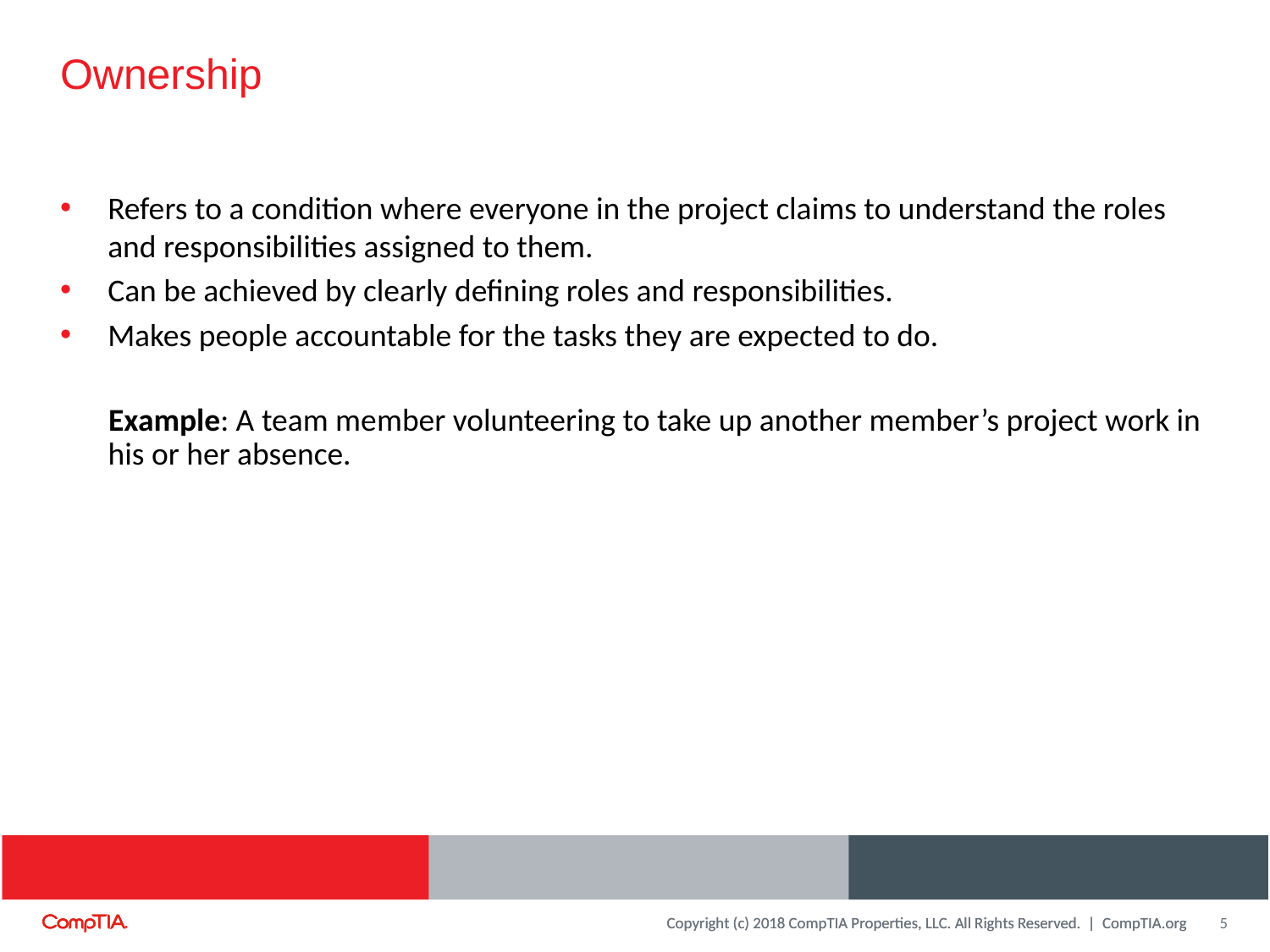

# Ownership
Refers to a condition where everyone in the project claims to understand the roles and responsibilities assigned to them.
Can be achieved by clearly defining roles and responsibilities.
Makes people accountable for the tasks they are expected to do.

Example: A team member volunteering to take up another member’s project work in his or her absence.
5